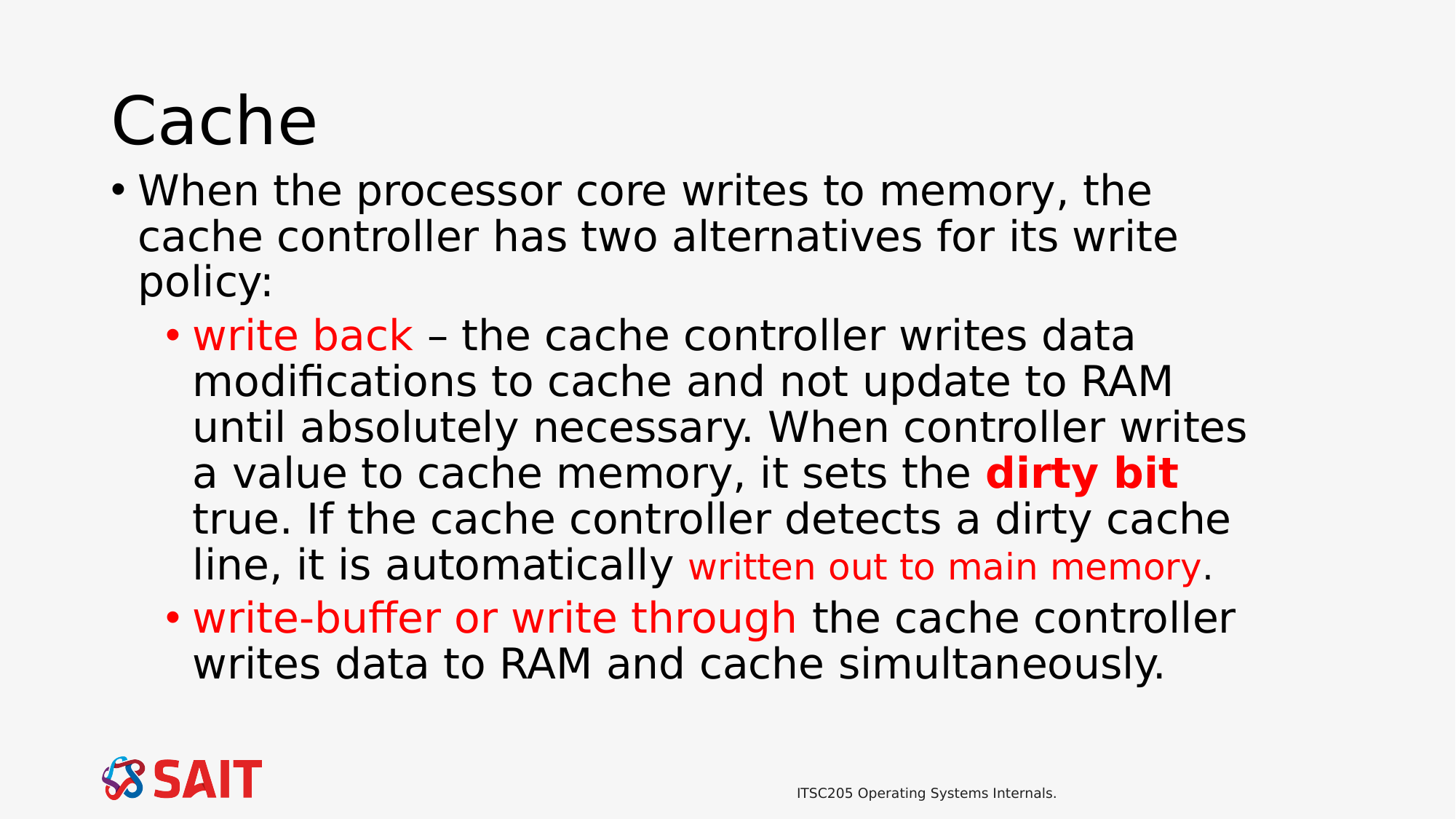

# Cache
When the processor core writes to memory, the cache controller has two alternatives for its write policy:
write back – the cache controller writes data modifications to cache and not update to RAM until absolutely necessary. When controller writes a value to cache memory, it sets the dirty bit true. If the cache controller detects a dirty cache line, it is automatically written out to main memory.
write-buffer or write through the cache controller writes data to RAM and cache simultaneously.
ITSC205 Operating Systems Internals.